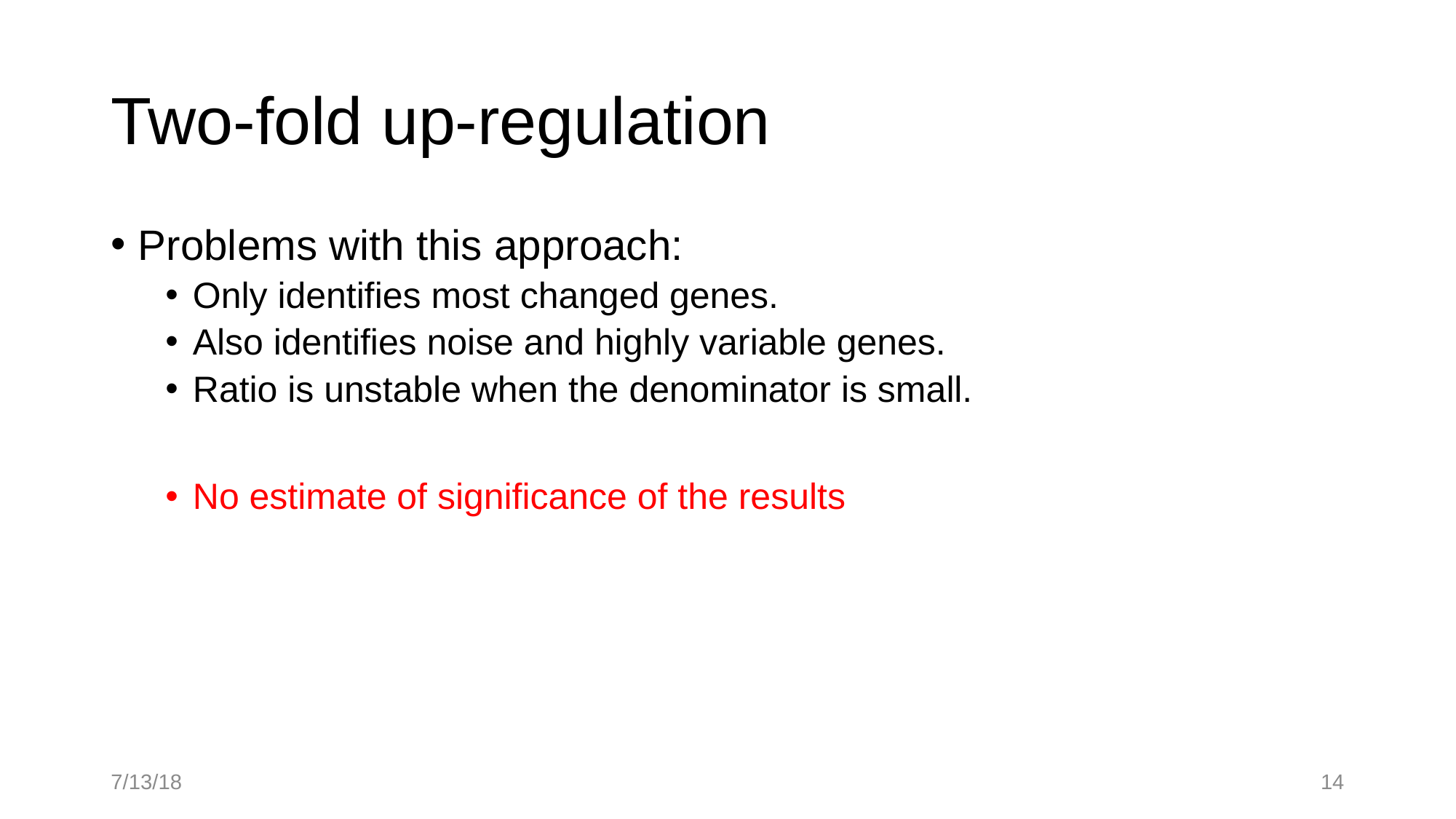

# Two-fold up-regulation
Problems with this approach:
Only identifies most changed genes.
Also identifies noise and highly variable genes.
Ratio is unstable when the denominator is small.

No estimate of significance of the results
7/13/18
14